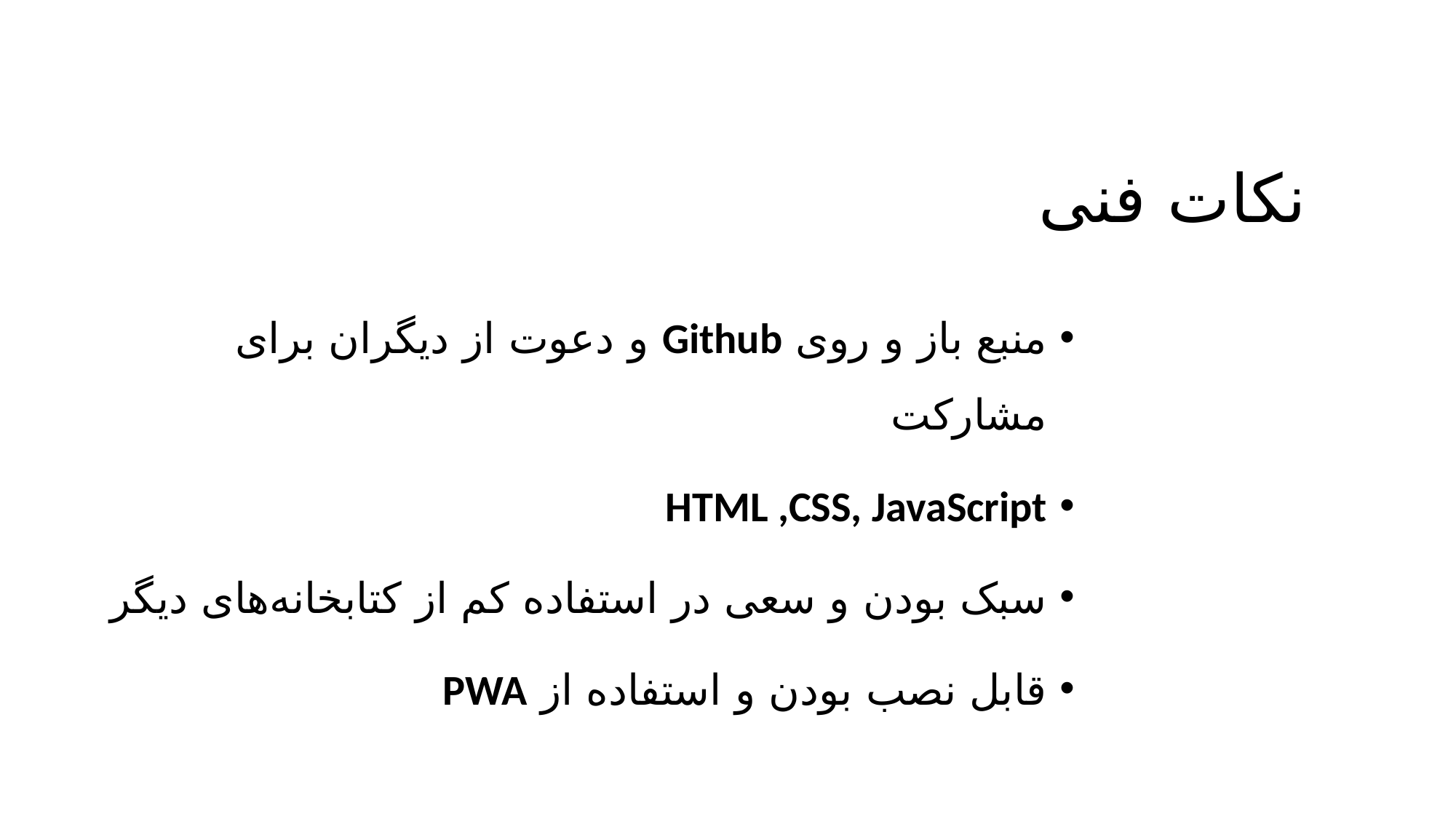

# نکات فنی
منبع باز و روی Github و دعوت از دیگران برای مشارکت
HTML ,CSS, JavaScript
سبک بودن و سعی در استفاده کم از کتابخانه‌های دیگر
قابل نصب بودن و استفاده از PWA